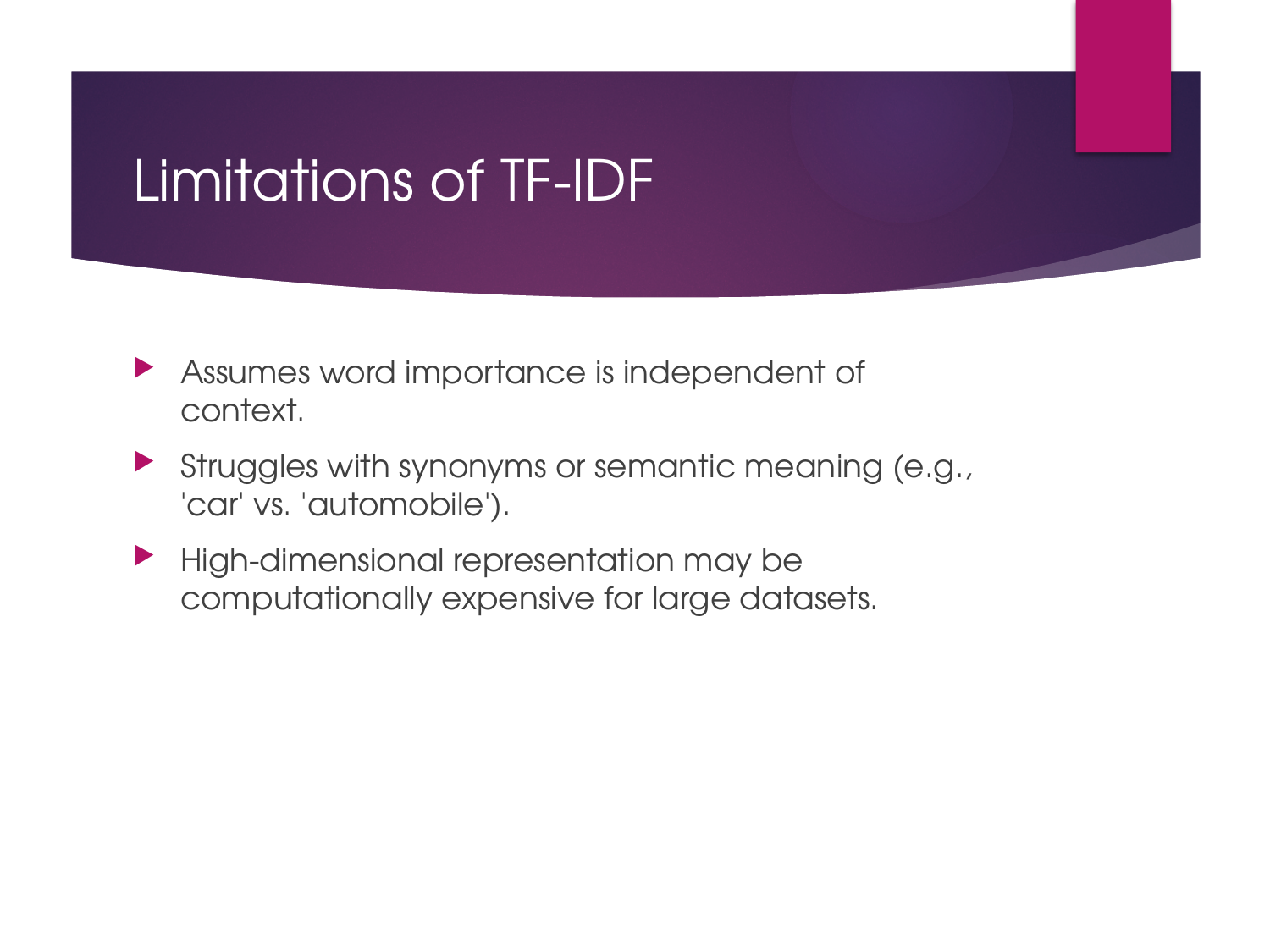

# Limitations of TF-IDF
Assumes word importance is independent of context.
Struggles with synonyms or semantic meaning (e.g., 'car' vs. 'automobile').
High-dimensional representation may be computationally expensive for large datasets.